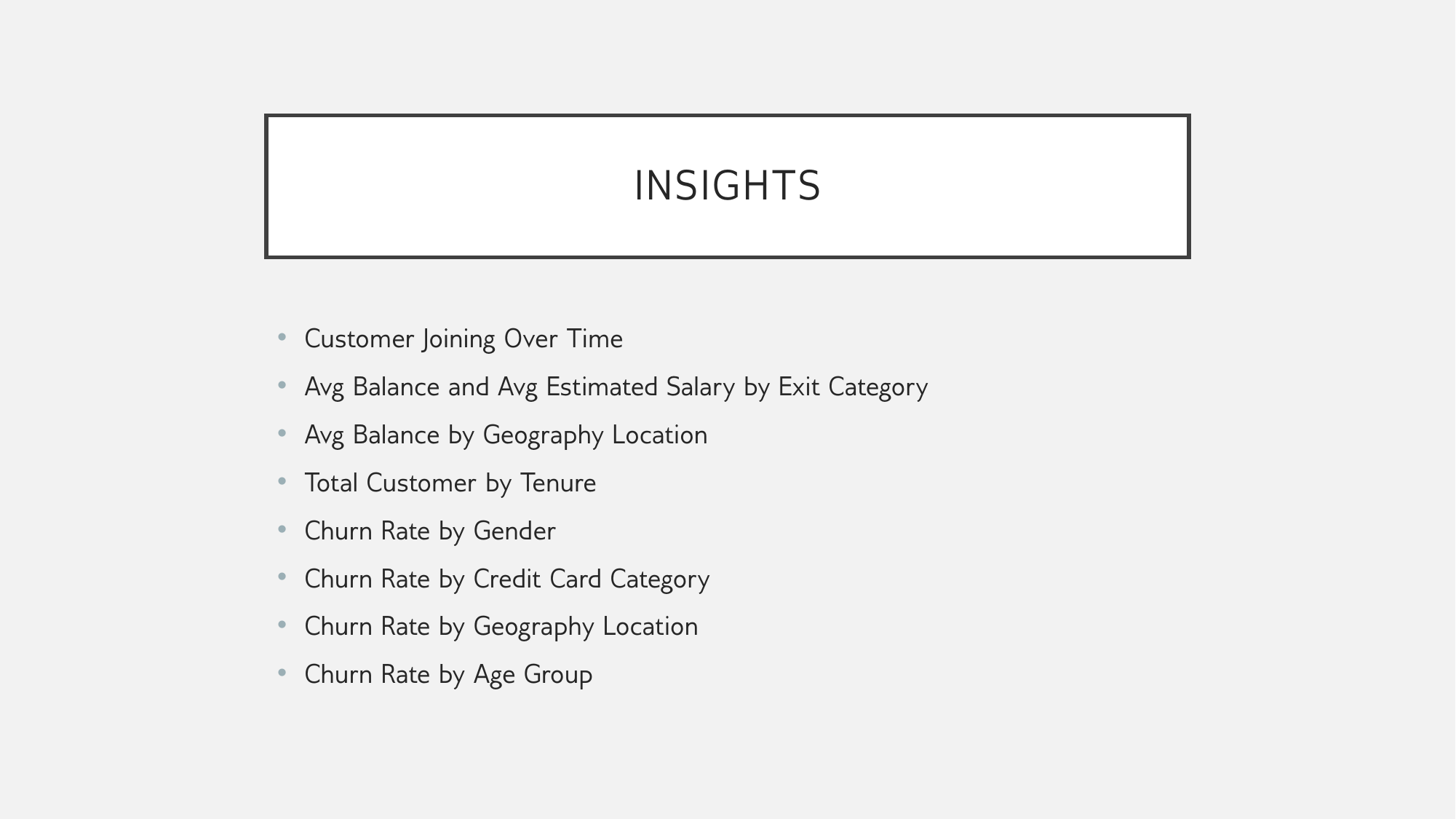

# INSIGHTS
Customer Joining Over Time
Avg Balance and Avg Estimated Salary by Exit Category
Avg Balance by Geography Location
Total Customer by Tenure
Churn Rate by Gender
Churn Rate by Credit Card Category
Churn Rate by Geography Location
Churn Rate by Age Group